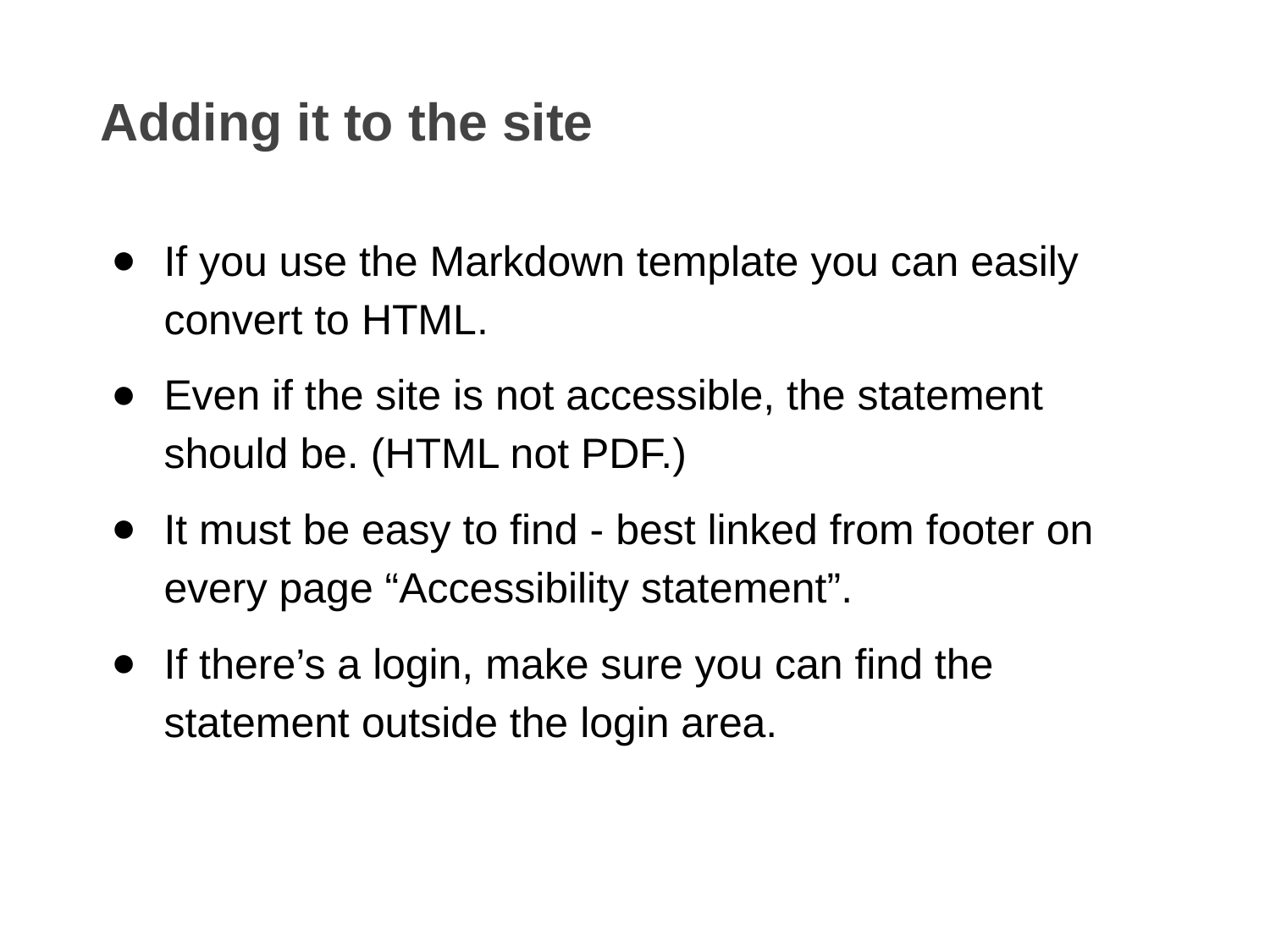

# Adding it to the site
If you use the Markdown template you can easily convert to HTML.
Even if the site is not accessible, the statement should be. (HTML not PDF.)
It must be easy to find - best linked from footer on every page “Accessibility statement”.
If there’s a login, make sure you can find the statement outside the login area.